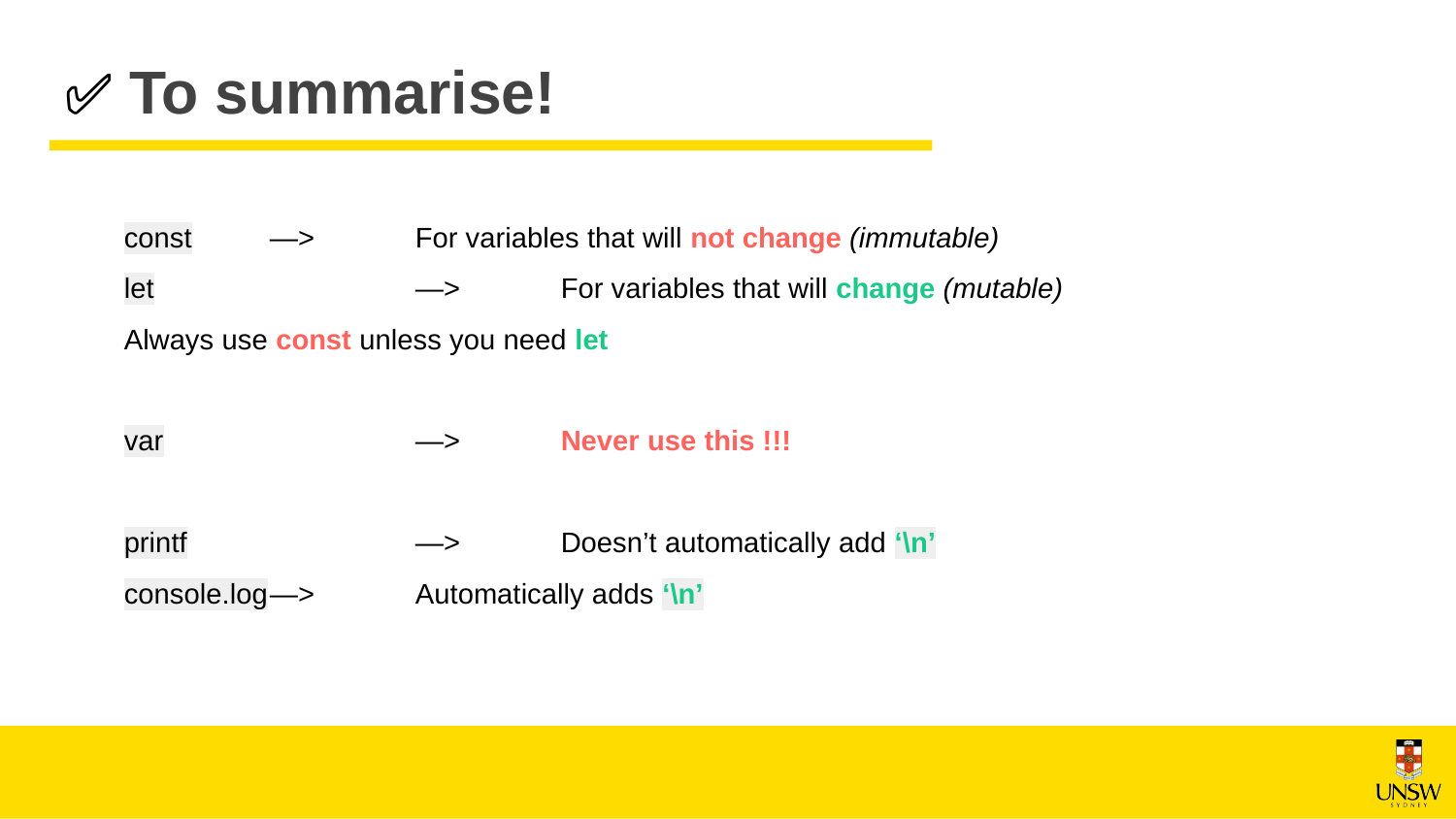

✅ To summarise!

const 	—> 	For variables that will not change (immutable)
let 		—> 	For variables that will change (mutable)
Always use const unless you need let

var		—> 	Never use this !!!

printf		—> 	Doesn’t automatically add ‘\n’
console.log	—> 	Automatically adds ‘\n’